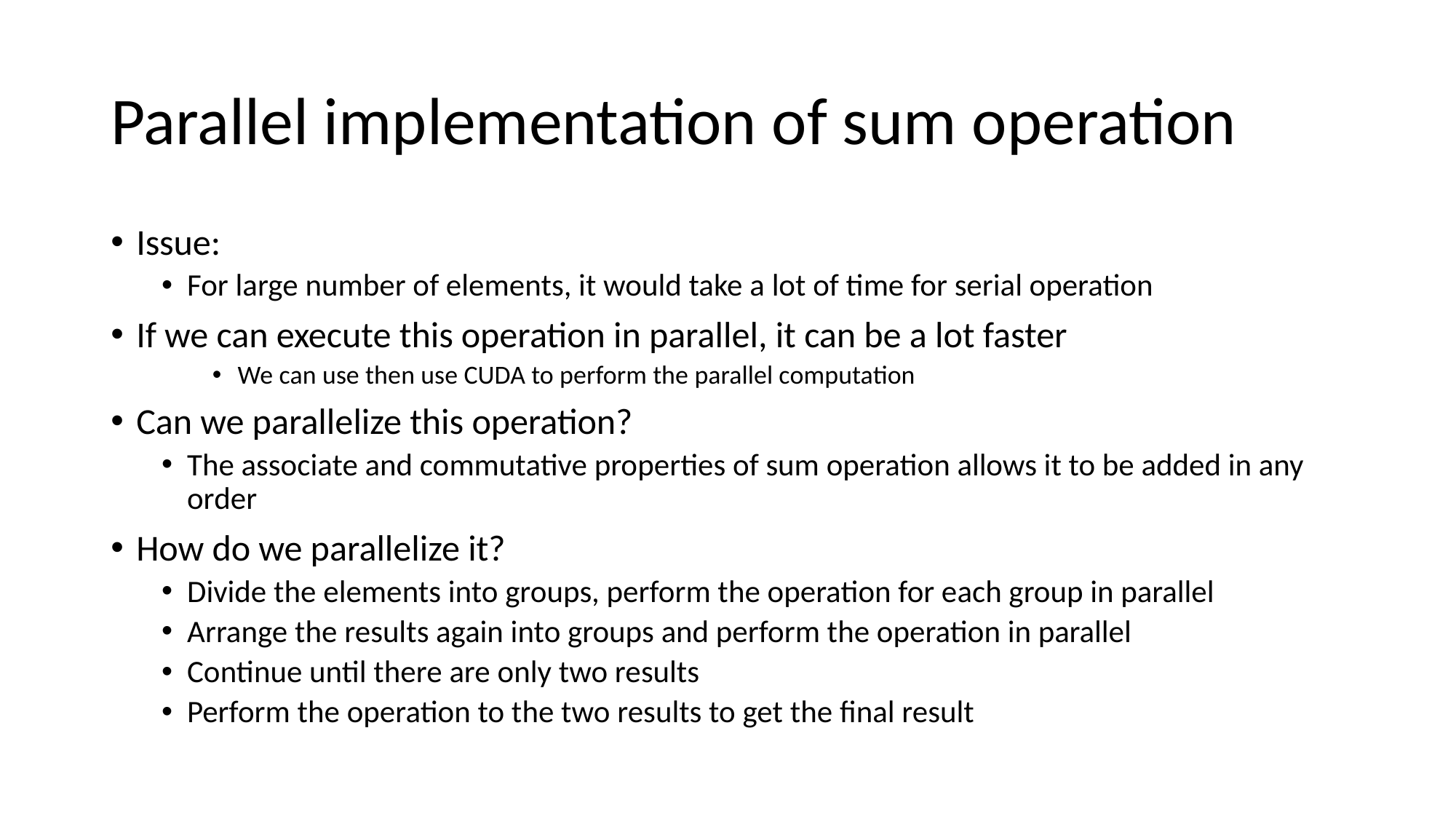

# Parallel implementation of sum operation
Issue:
For large number of elements, it would take a lot of time for serial operation
If we can execute this operation in parallel, it can be a lot faster
We can use then use CUDA to perform the parallel computation
Can we parallelize this operation?
The associate and commutative properties of sum operation allows it to be added in any order
How do we parallelize it?
Divide the elements into groups, perform the operation for each group in parallel
Arrange the results again into groups and perform the operation in parallel
Continue until there are only two results
Perform the operation to the two results to get the final result